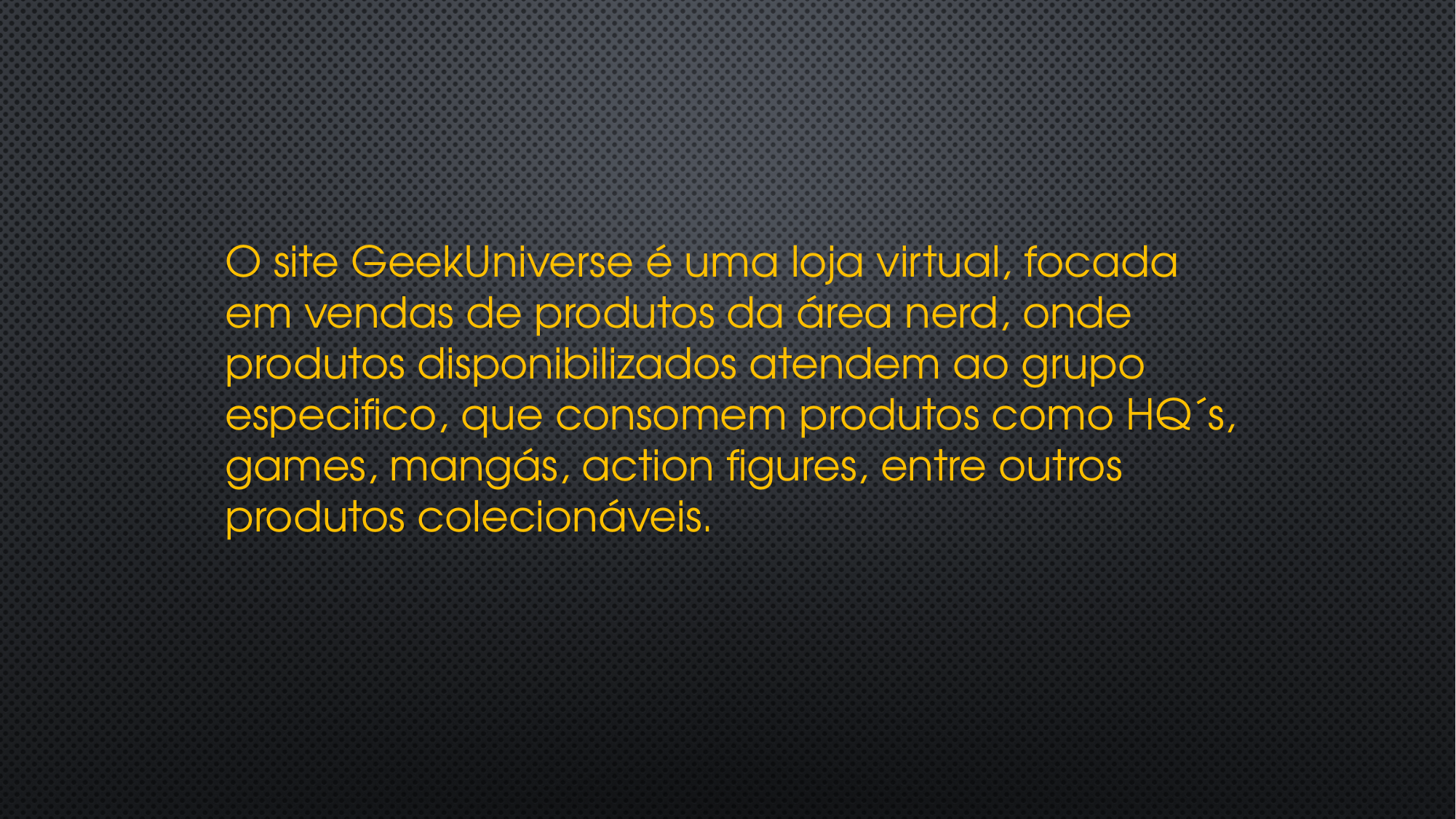

O site GeekUniverse é uma loja virtual, focada em vendas de produtos da área nerd, onde produtos disponibilizados atendem ao grupo especifico, que consomem produtos como HQ´s, games, mangás, action figures, entre outros produtos colecionáveis.